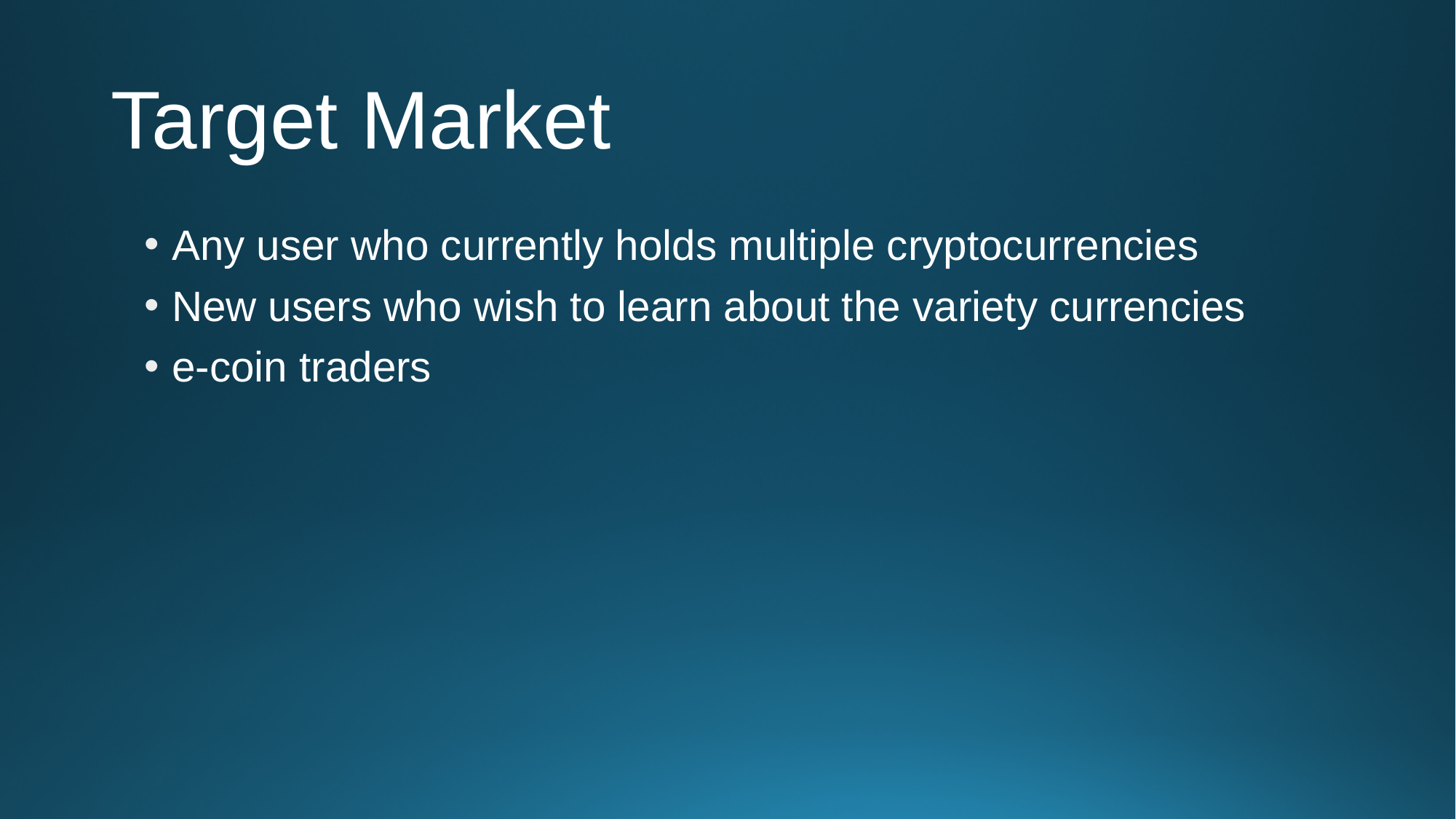

# Target Market
Any user who currently holds multiple cryptocurrencies
New users who wish to learn about the variety currencies
e-coin traders